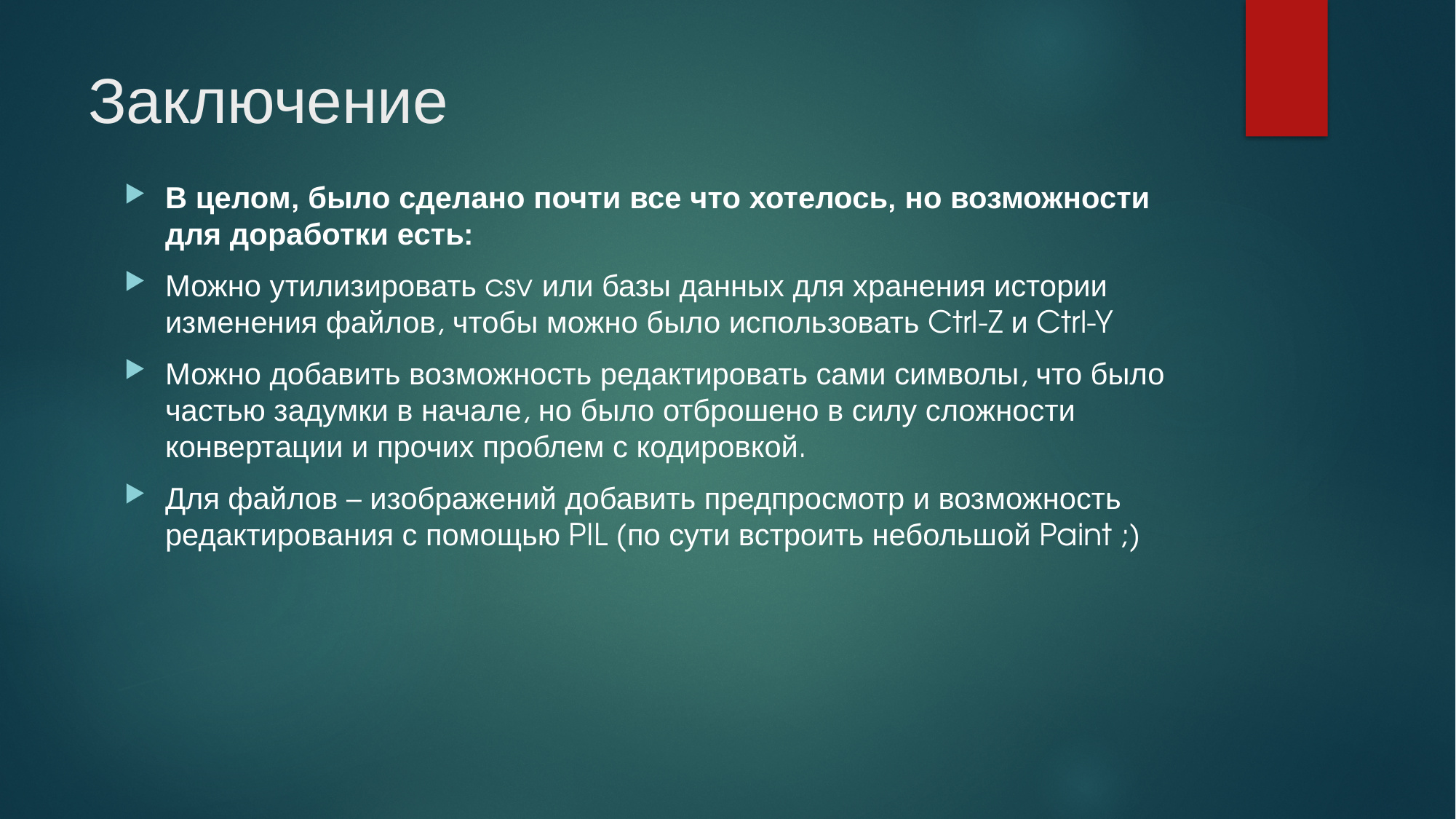

# Заключение
В целом, было сделано почти все что хотелось, но возможности для доработки есть:
Можно утилизировать csv или базы данных для хранения истории изменения файлов, чтобы можно было использовать Ctrl-Z и Ctrl-Y
Можно добавить возможность редактировать сами символы, что было частью задумки в начале, но было отброшено в силу сложности конвертации и прочих проблем с кодировкой.
Для файлов – изображений добавить предпросмотр и возможность редактирования с помощью PIL (по сути встроить небольшой Paint ;)